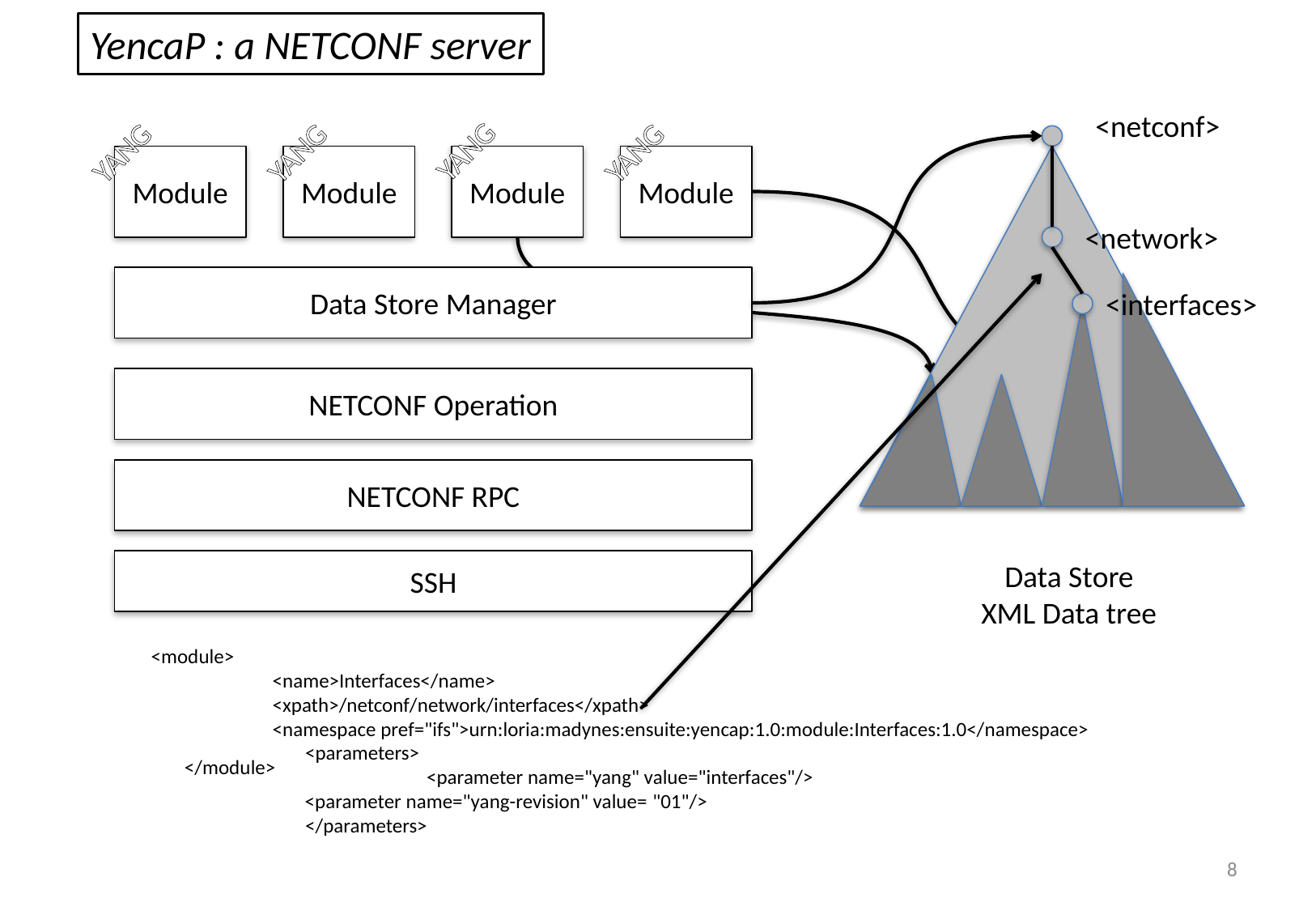

YencaP : a NETCONF server
<netconf>
YANG

YANG
YANG
YANG
Module
Module
Module
Module

<network>

<interfaces>

Data Store Manager

NETCONF Operation

NETCONF RPC
SSH
Data Store
XML Data tree
<module>
	<name>Interfaces</name>
	<xpath>/netconf/network/interfaces</xpath>
	<namespace pref="ifs">urn:loria:madynes:ensuite:yencap:1.0:module:Interfaces:1.0</namespace>
	<parameters>
		<parameter name="yang" value="interfaces"/>
                          <parameter name="yang-revision" value= "01"/>
	</parameters>
</module>
8